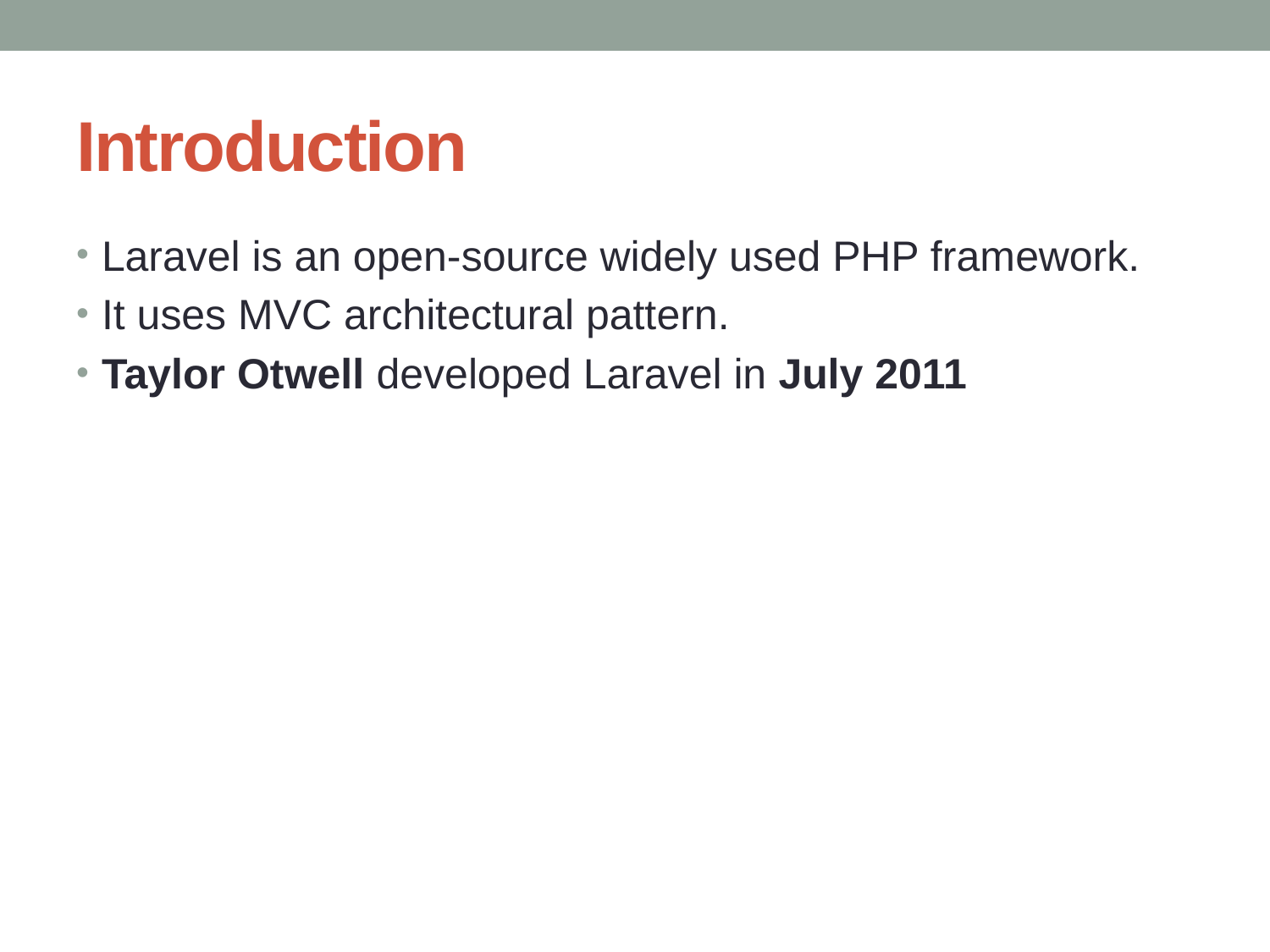

# Introduction
Laravel is an open-source widely used PHP framework.
It uses MVC architectural pattern.
Taylor Otwell developed Laravel in July 2011